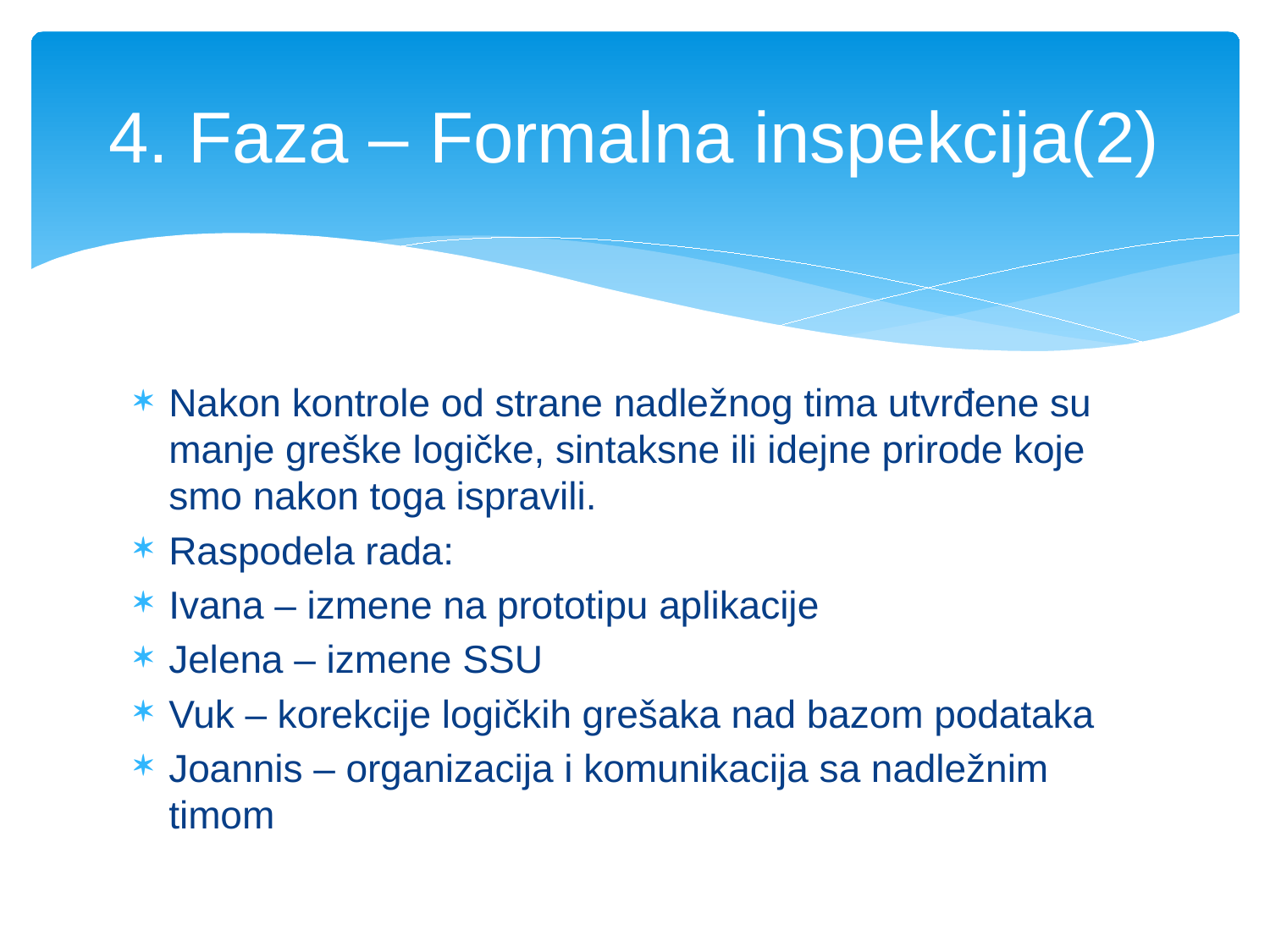

# 4. Faza – Formalna inspekcija(2)
Nakon kontrole od strane nadležnog tima utvrđene su manje greške logičke, sintaksne ili idejne prirode koje smo nakon toga ispravili.
Raspodela rada:
Ivana – izmene na prototipu aplikacije
Jelena – izmene SSU
Vuk – korekcije logičkih grešaka nad bazom podataka
Joannis – organizacija i komunikacija sa nadležnim timom